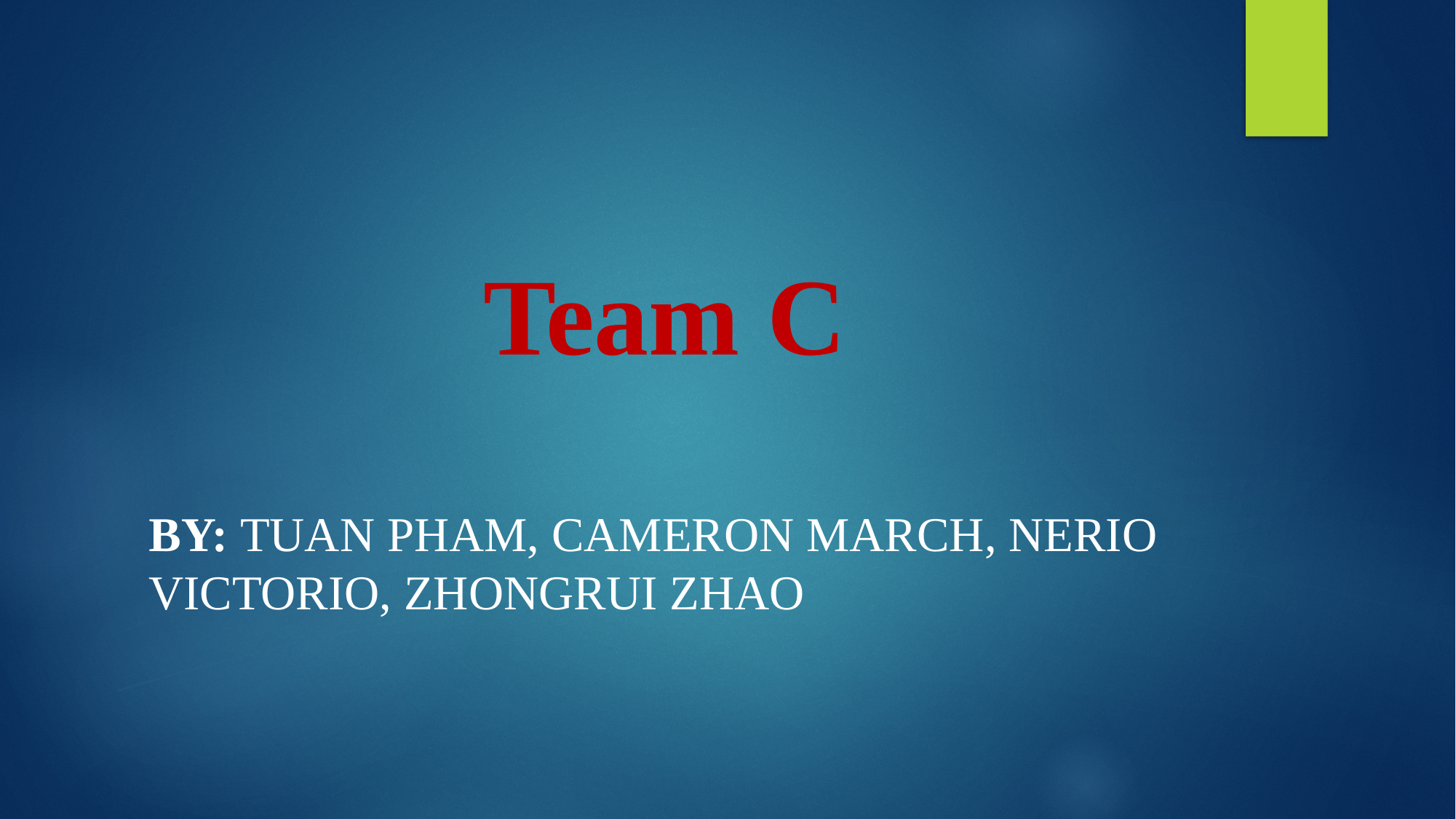

# Team C
By: Tuan Pham, Cameron march, Nerio Victorio, zhongrui zhao